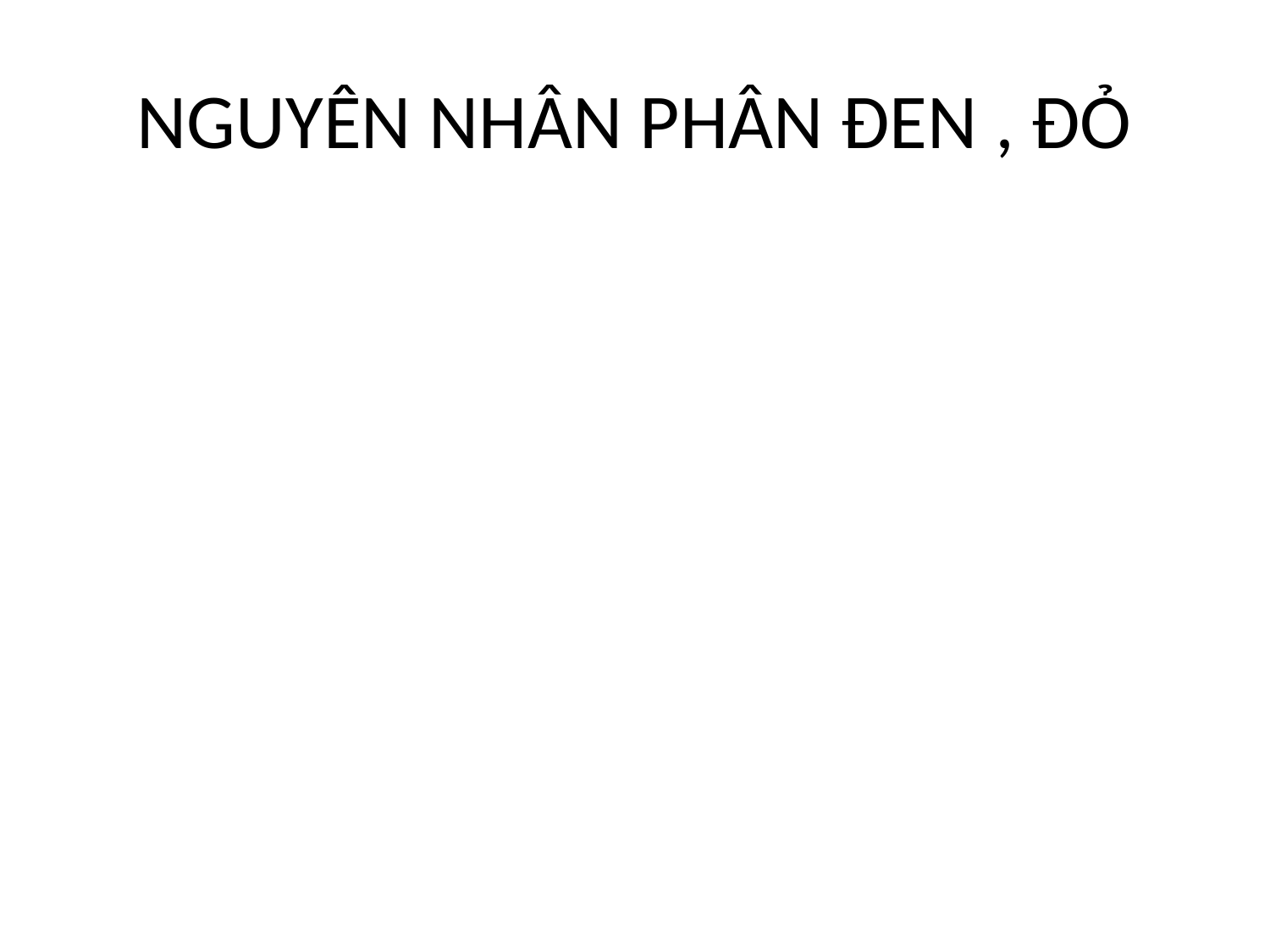

# NGUYÊN NHÂN PHÂN ĐEN , ĐỎ